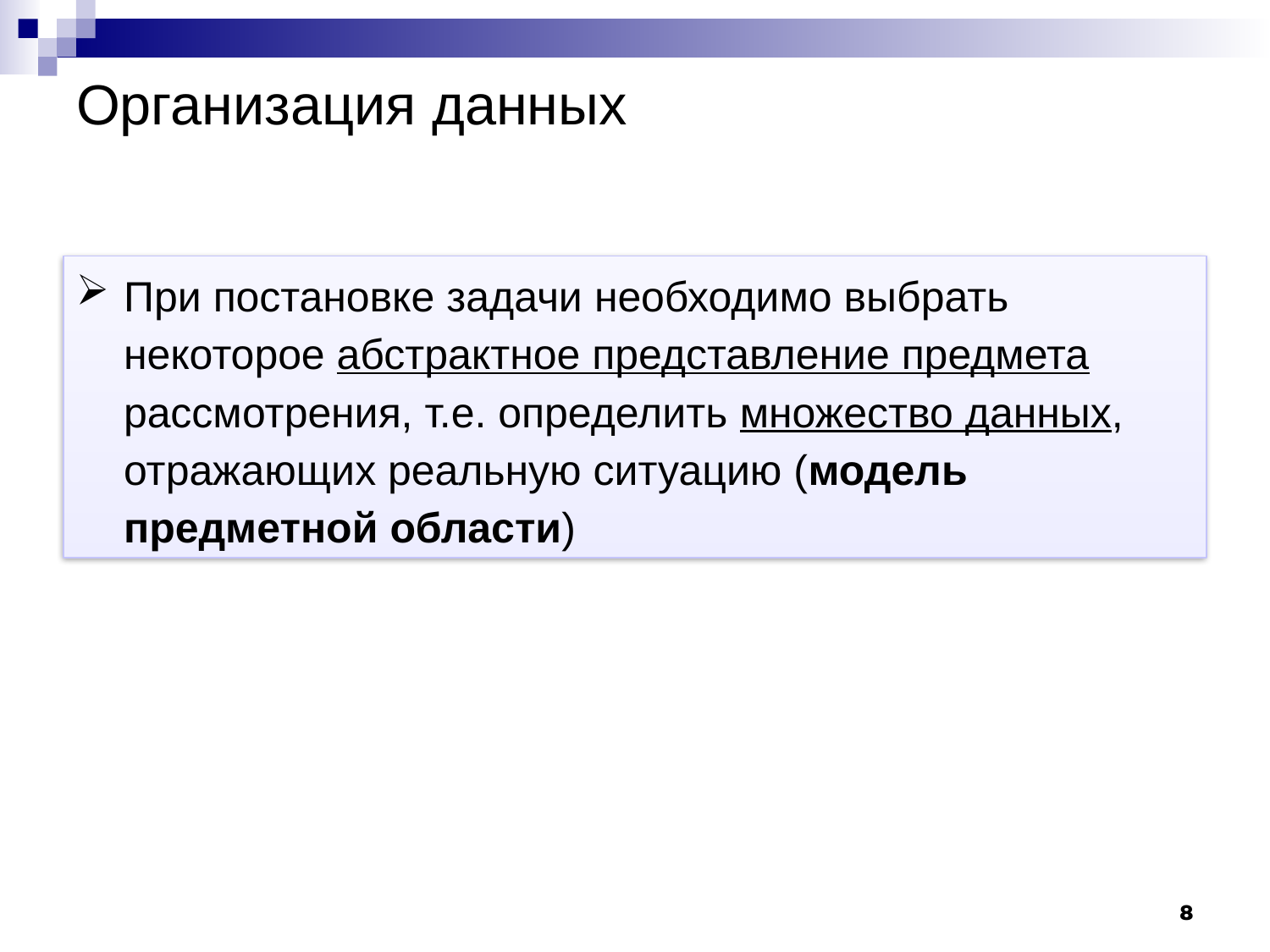

# Организация данных
При постановке задачи необходимо выбрать некоторое абстрактное представление предмета рассмотрения, т.е. определить множество данных, отражающих реальную ситуацию (модель предметной области)
8